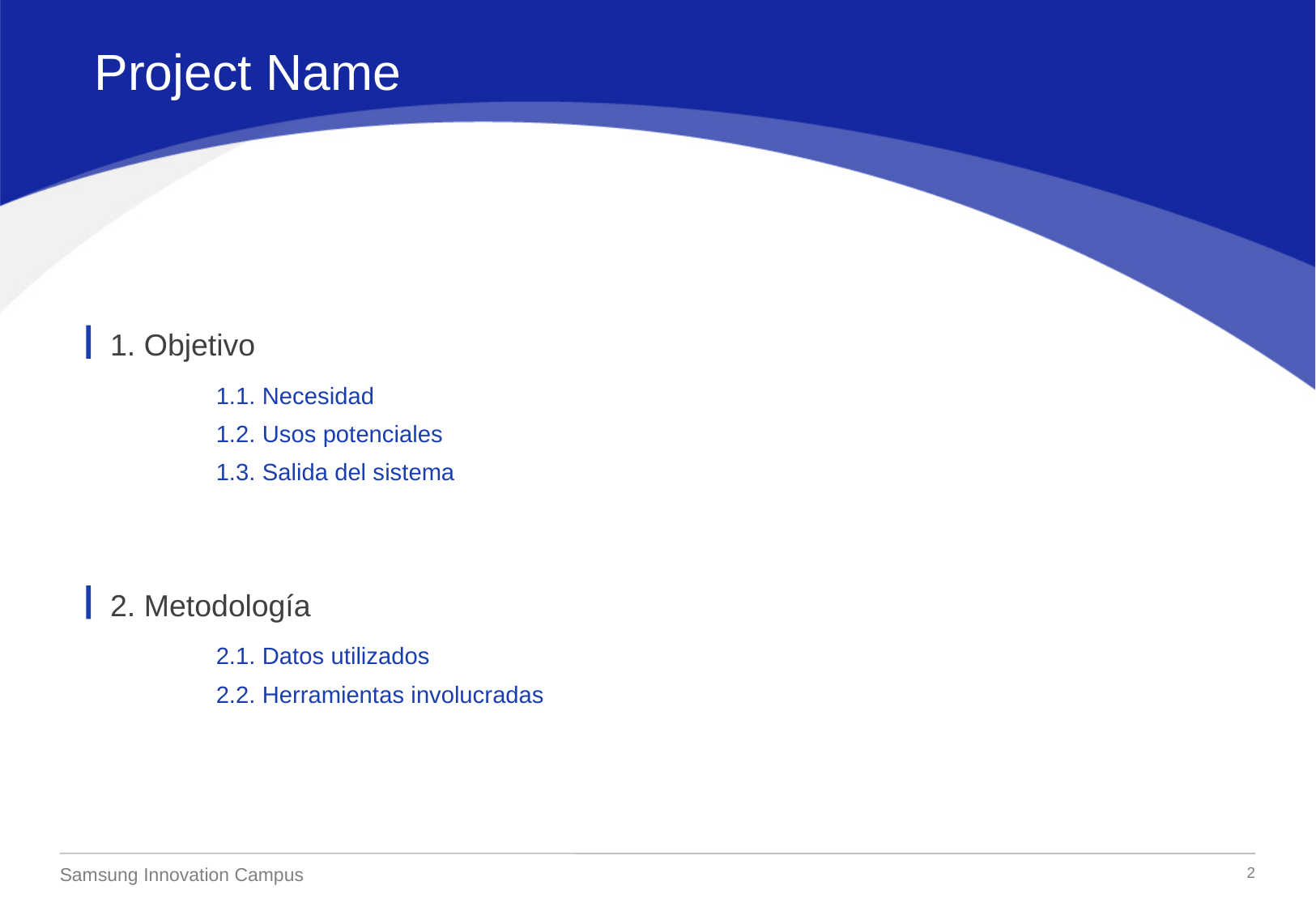

Project Name

1. Objetivo
1.1. Necesidad
1.2. Usos potenciales
1.3. Salida del sistema

2. Metodología
2.1. Datos utilizados
2.2. Herramientas involucradas